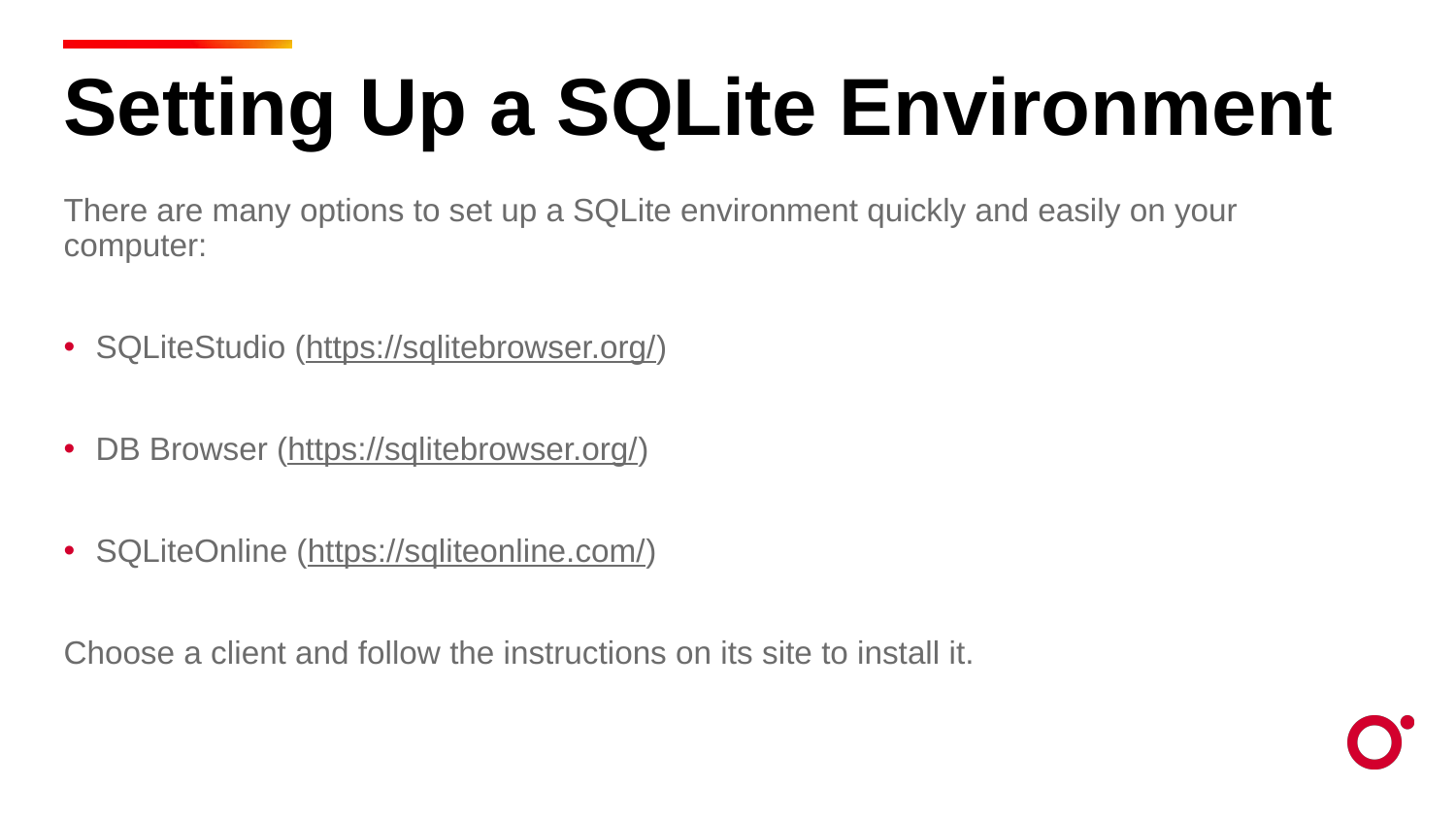

Setting Up a SQLite Environment
There are many options to set up a SQLite environment quickly and easily on your computer:

SQLiteStudio (https://sqlitebrowser.org/)

DB Browser (https://sqlitebrowser.org/)

SQLiteOnline (https://sqliteonline.com/)

Choose a client and follow the instructions on its site to install it.